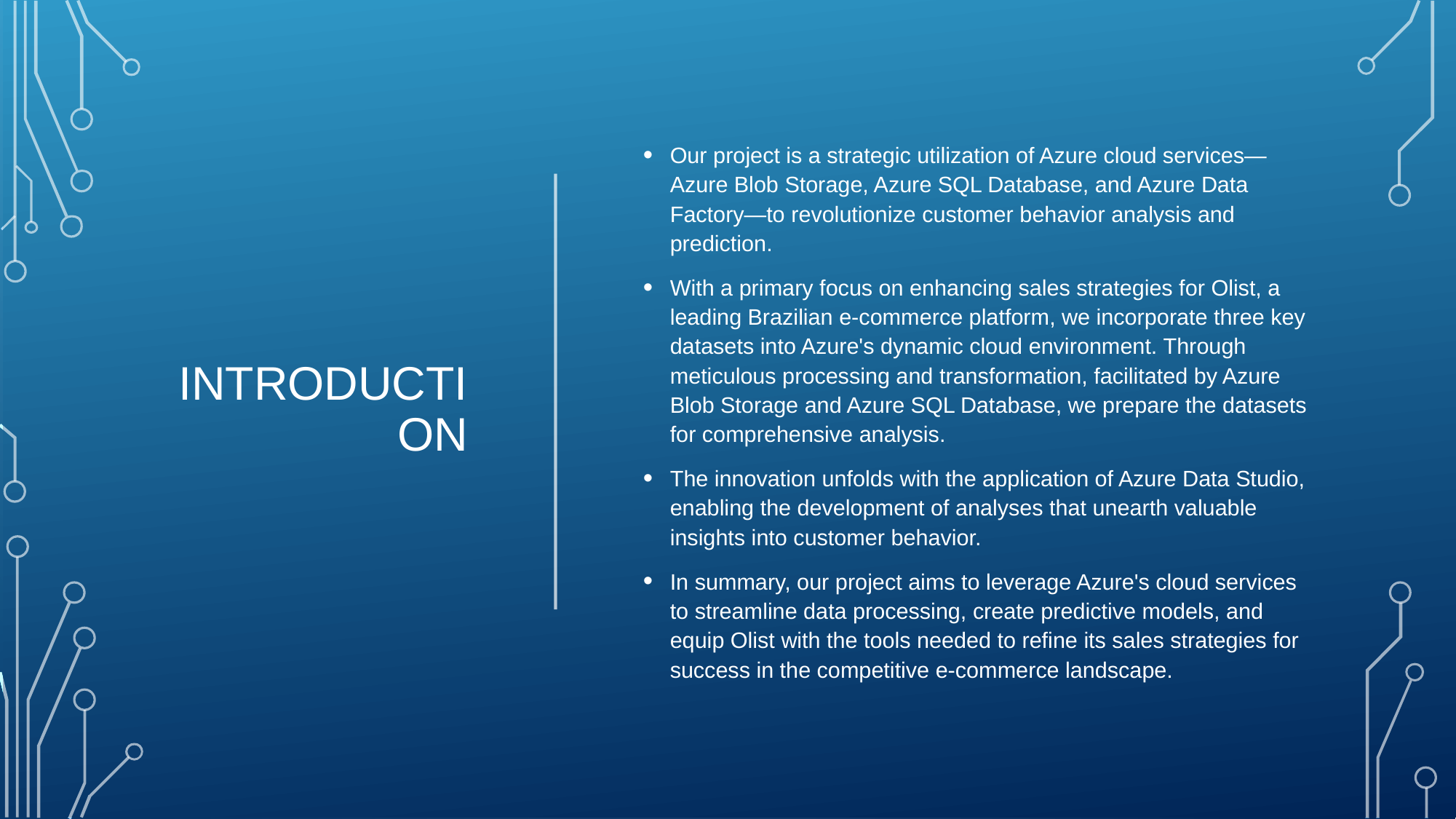

# INTRODUCTION
Our project is a strategic utilization of Azure cloud services—Azure Blob Storage, Azure SQL Database, and Azure Data Factory—to revolutionize customer behavior analysis and prediction.
With a primary focus on enhancing sales strategies for Olist, a leading Brazilian e-commerce platform, we incorporate three key datasets into Azure's dynamic cloud environment. Through meticulous processing and transformation, facilitated by Azure Blob Storage and Azure SQL Database, we prepare the datasets for comprehensive analysis.
The innovation unfolds with the application of Azure Data Studio, enabling the development of analyses that unearth valuable insights into customer behavior.
In summary, our project aims to leverage Azure's cloud services to streamline data processing, create predictive models, and equip Olist with the tools needed to refine its sales strategies for success in the competitive e-commerce landscape.